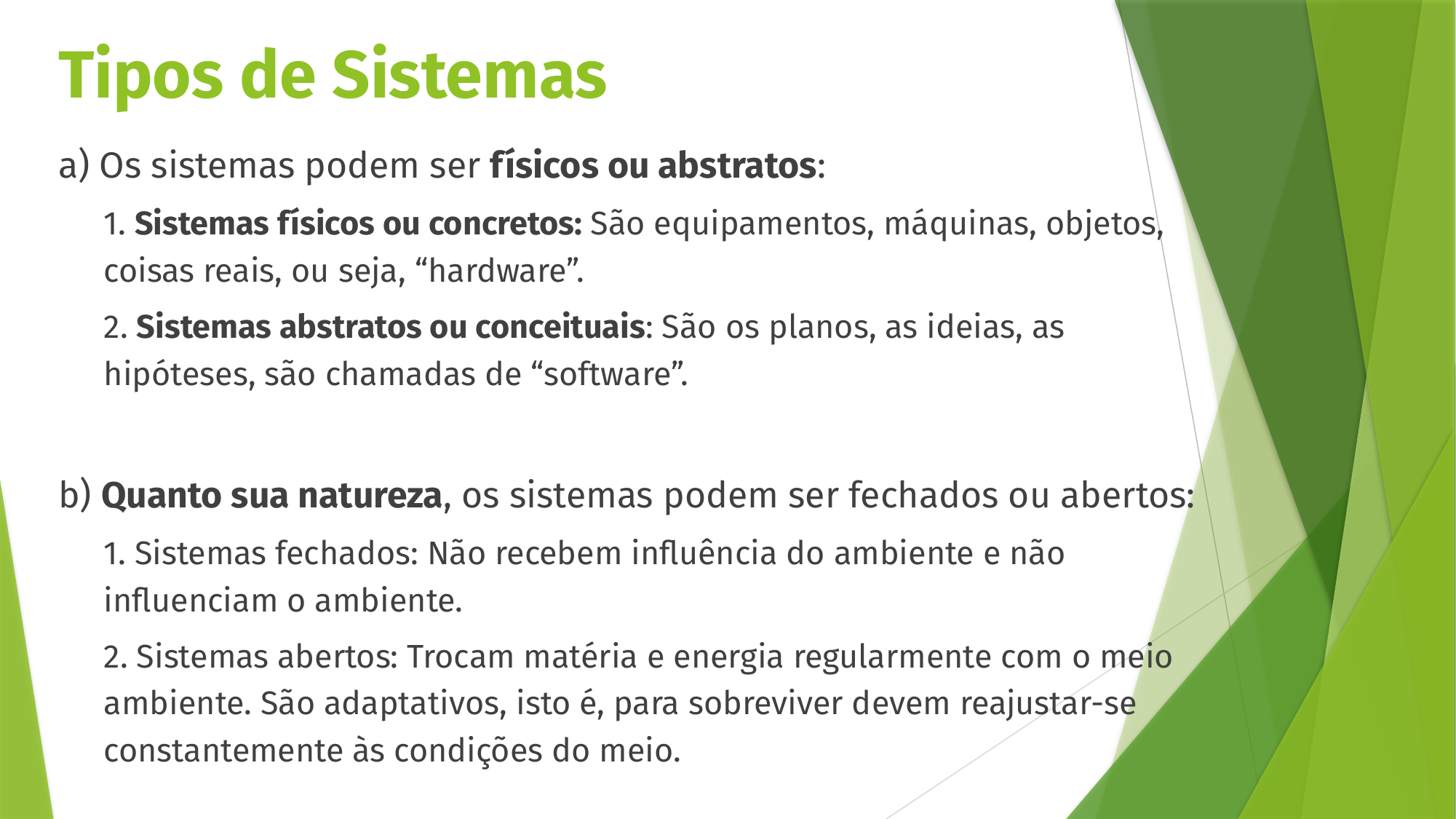

# Tipos de Sistemas
a) Os sistemas podem ser físicos ou abstratos:
1. Sistemas físicos ou concretos: São equipamentos, máquinas, objetos, coisas reais, ou seja, “hardware”.
2. Sistemas abstratos ou conceituais: São os planos, as ideias, as hipóteses, são chamadas de “software”.

b) Quanto sua natureza, os sistemas podem ser fechados ou abertos:
1. Sistemas fechados: Não recebem influência do ambiente e não influenciam o ambiente.
2. Sistemas abertos: Trocam matéria e energia regularmente com o meio ambiente. São adaptativos, isto é, para sobreviver devem reajustar-se constantemente às condições do meio.